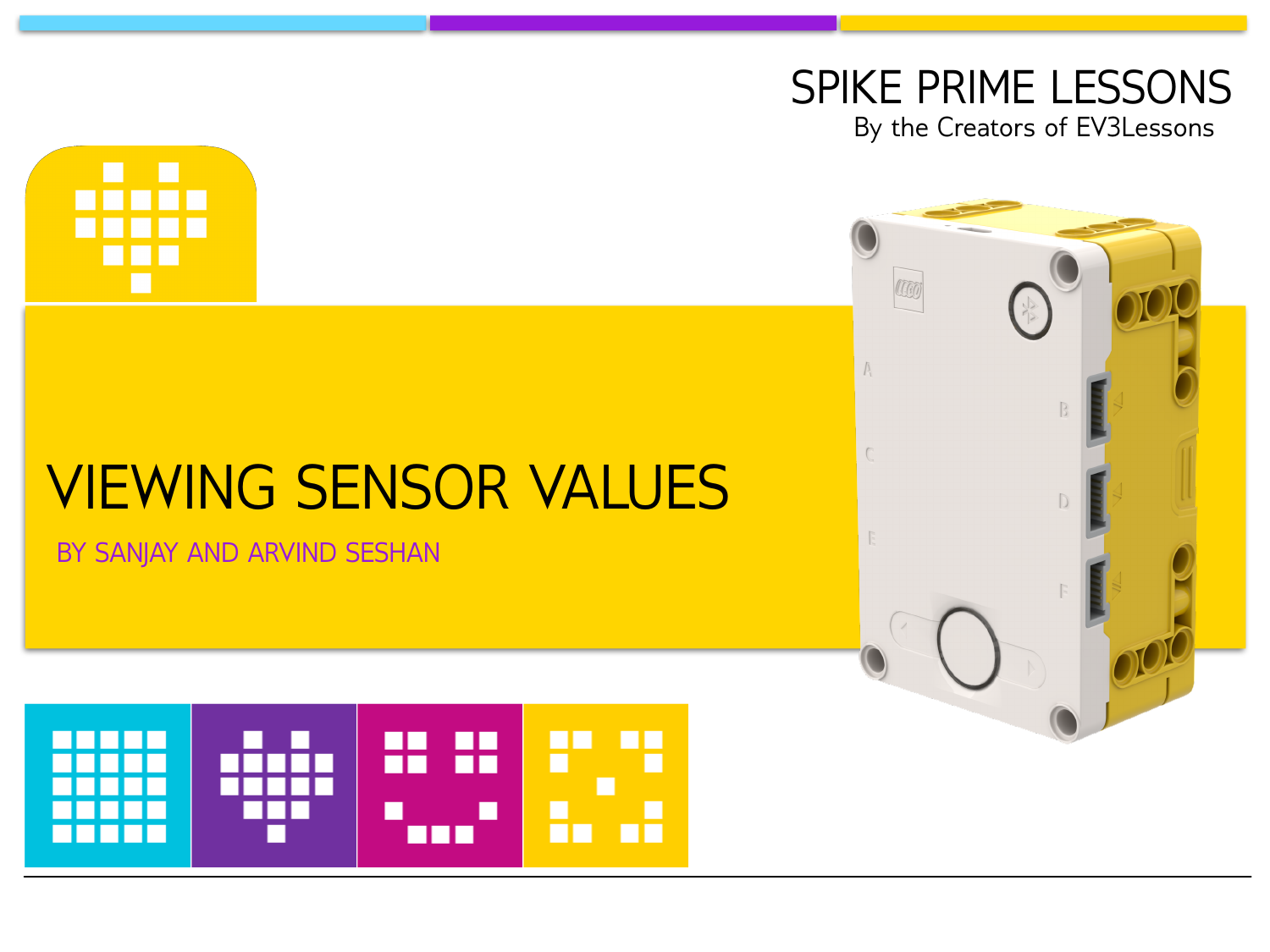

# Viewing sensor values
BY SANJAY AND ARVIND SESHAN